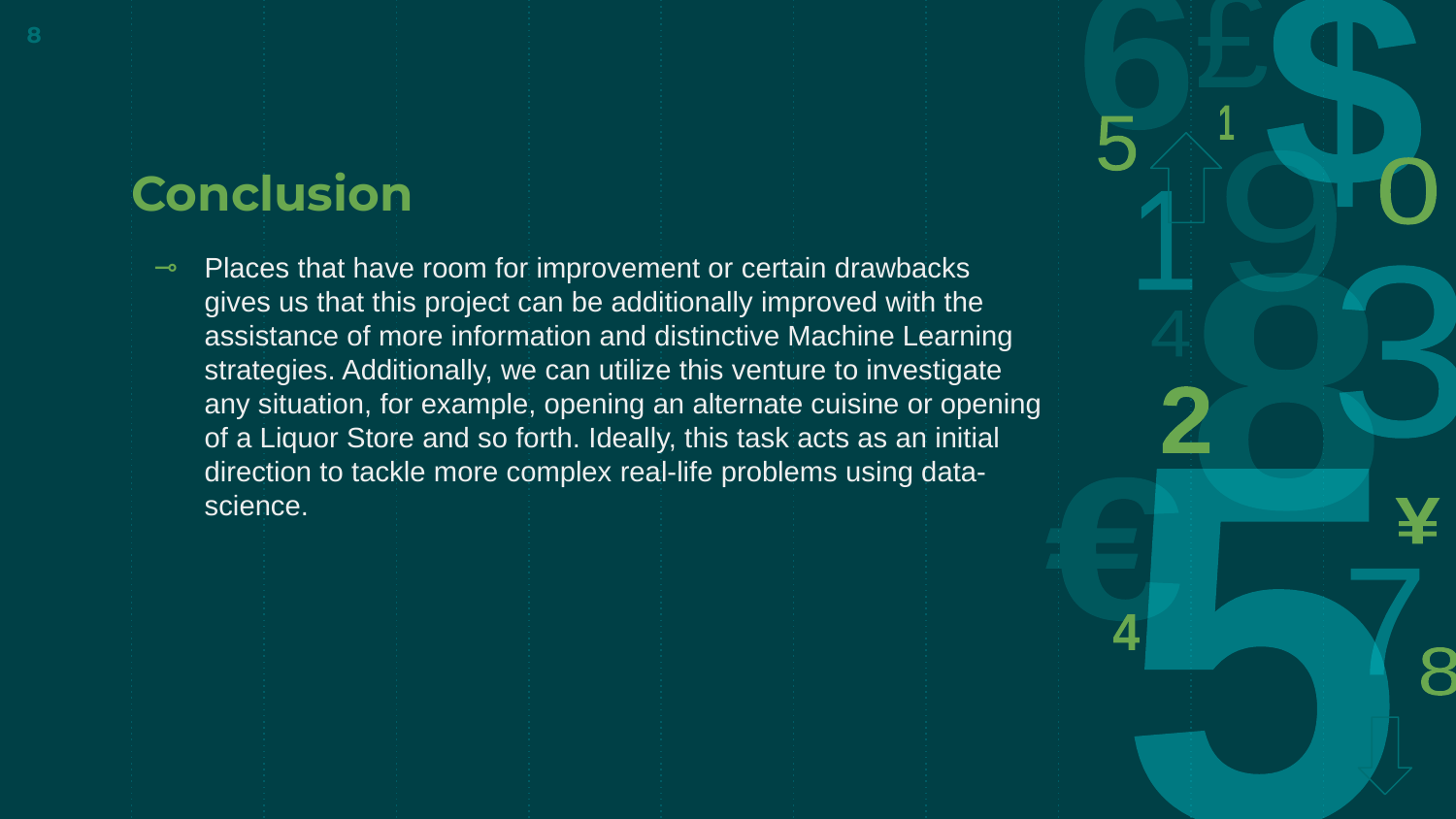

8
# Conclusion
Places that have room for improvement or certain drawbacks gives us that this project can be additionally improved with the assistance of more information and distinctive Machine Learning strategies. Additionally, we can utilize this venture to investigate any situation, for example, opening an alternate cuisine or opening of a Liquor Store and so forth. Ideally, this task acts as an initial direction to tackle more complex real-life problems using data-science.